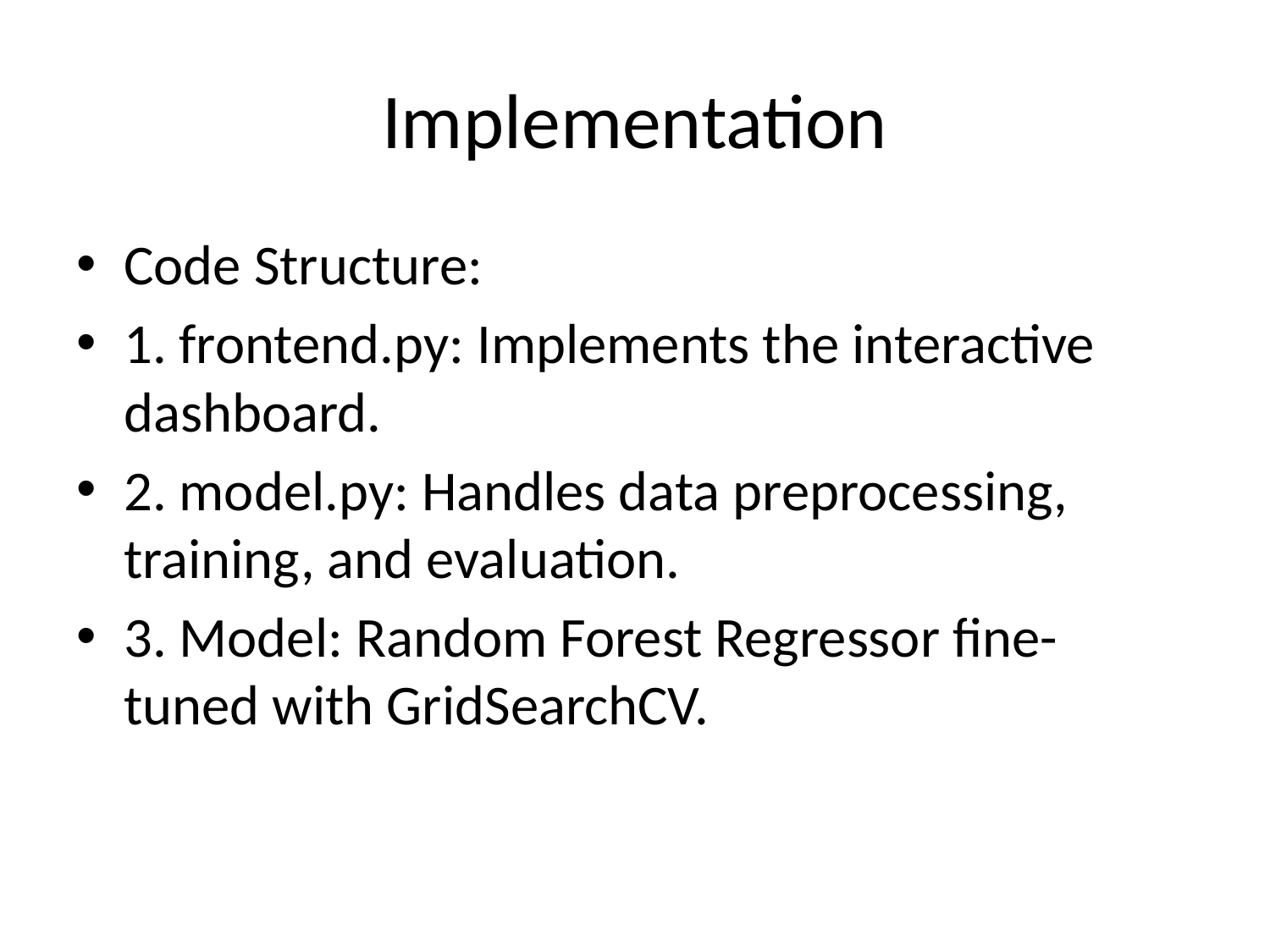

# Implementation
Code Structure:
1. frontend.py: Implements the interactive dashboard.
2. model.py: Handles data preprocessing, training, and evaluation.
3. Model: Random Forest Regressor fine-tuned with GridSearchCV.